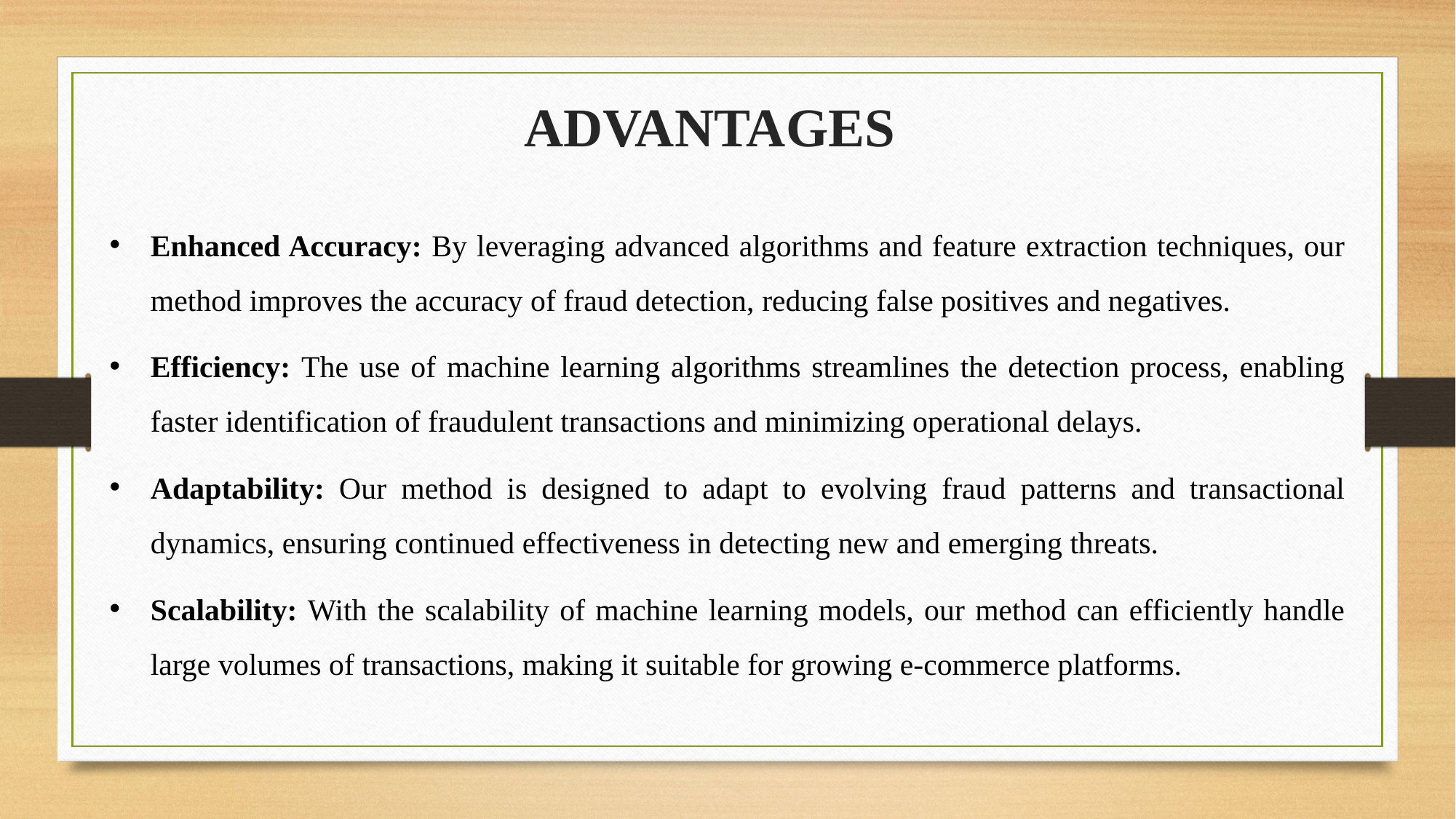

ADVANTAGES
Enhanced Accuracy: By leveraging advanced algorithms and feature extraction techniques, our method improves the accuracy of fraud detection, reducing false positives and negatives.
Efficiency: The use of machine learning algorithms streamlines the detection process, enabling faster identification of fraudulent transactions and minimizing operational delays.
Adaptability: Our method is designed to adapt to evolving fraud patterns and transactional dynamics, ensuring continued effectiveness in detecting new and emerging threats.
Scalability: With the scalability of machine learning models, our method can efficiently handle large volumes of transactions, making it suitable for growing e-commerce platforms.